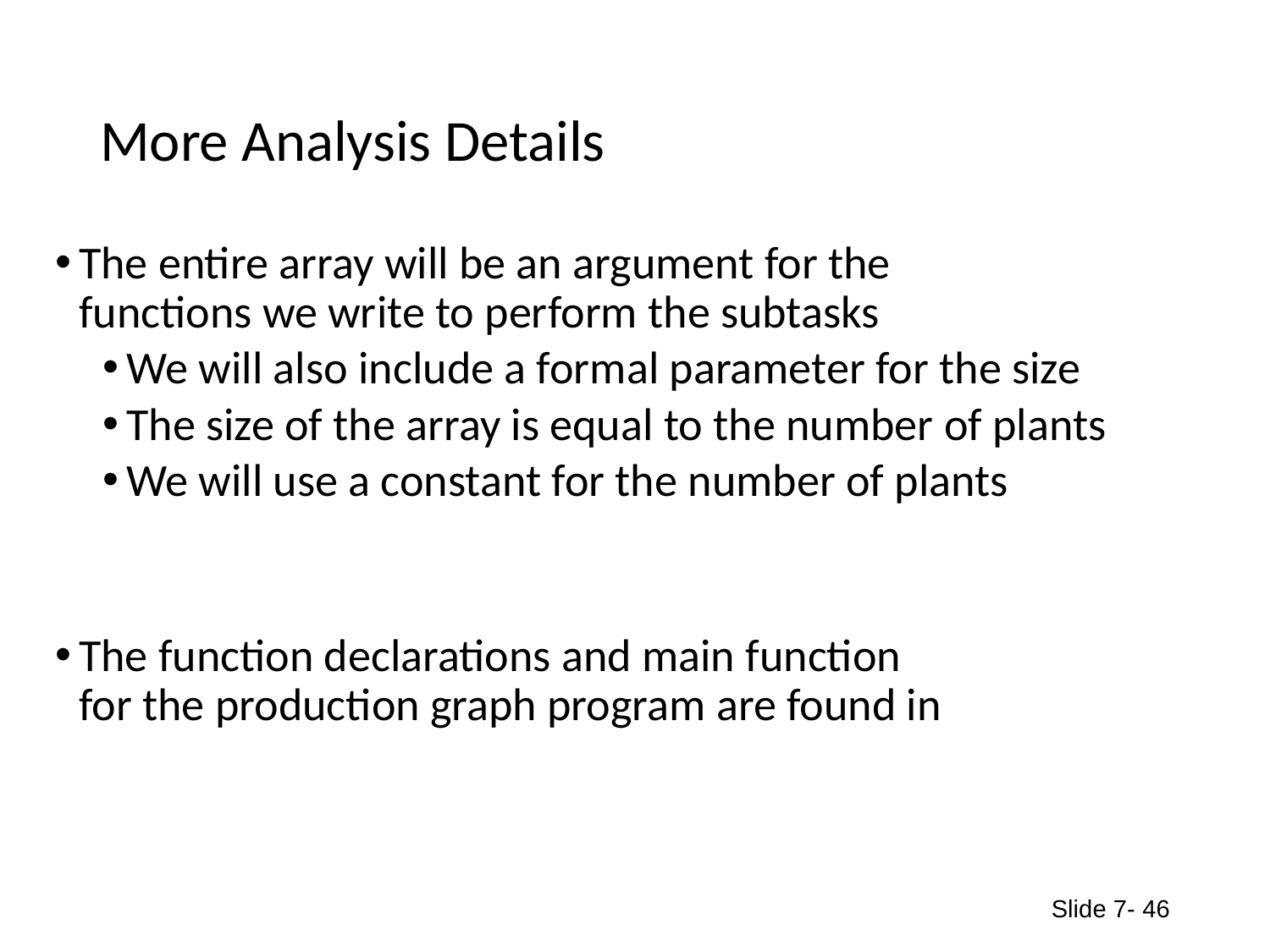

# More Analysis Details
The entire array will be an argument for the
functions we write to perform the subtasks
We will also include a formal parameter for the size
The size of the array is equal to the number of plants
We will use a constant for the number of plants

The function declarations and main function
for the production graph program are found in
Slide 7- 46